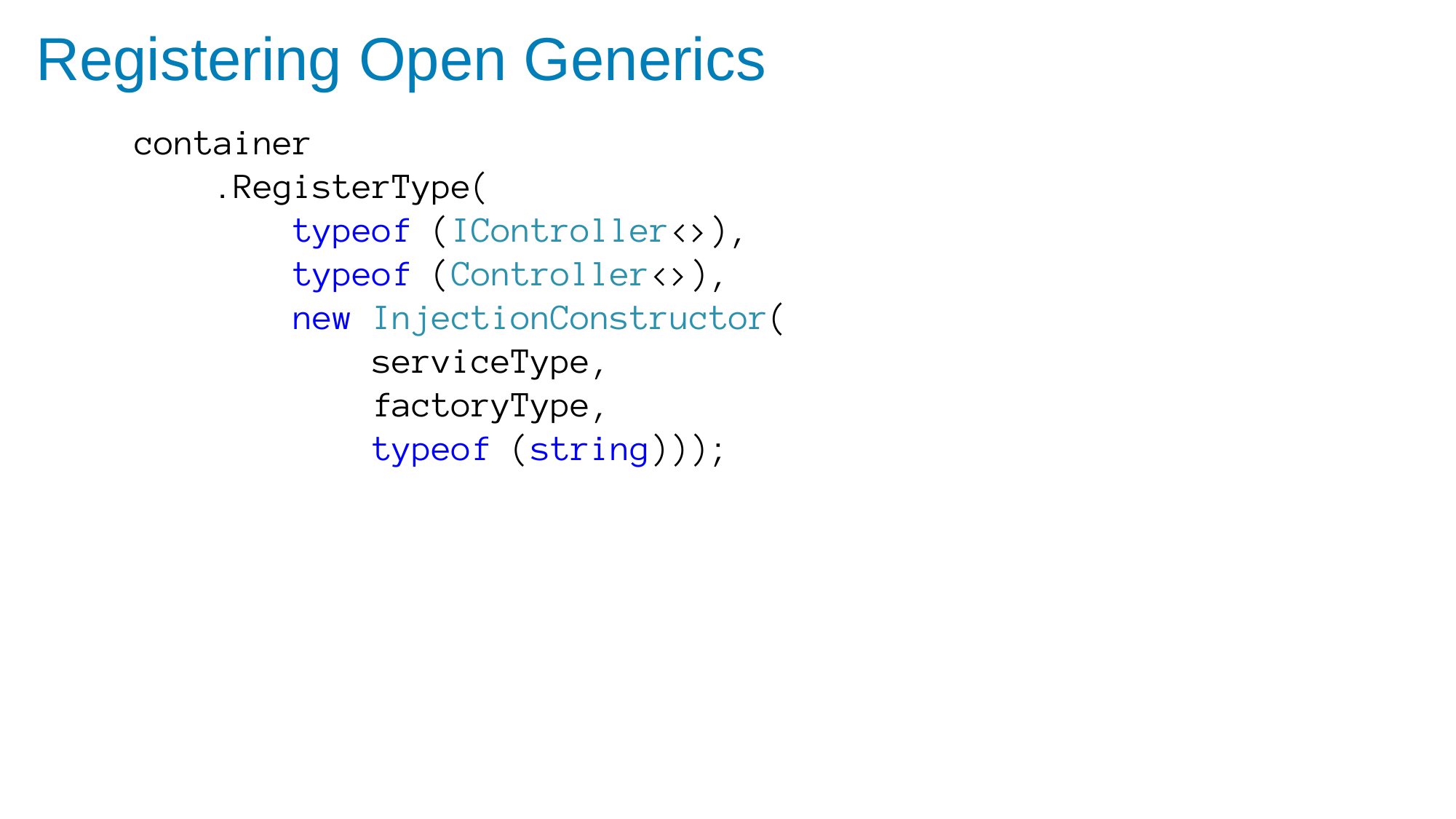

# Registering Open Generics
     container
         .RegisterType(
             typeof (IController<>),
             typeof (Controller<>),
             new InjectionConstructor(
                 serviceType,
                 factoryType,
                 typeof (string)));